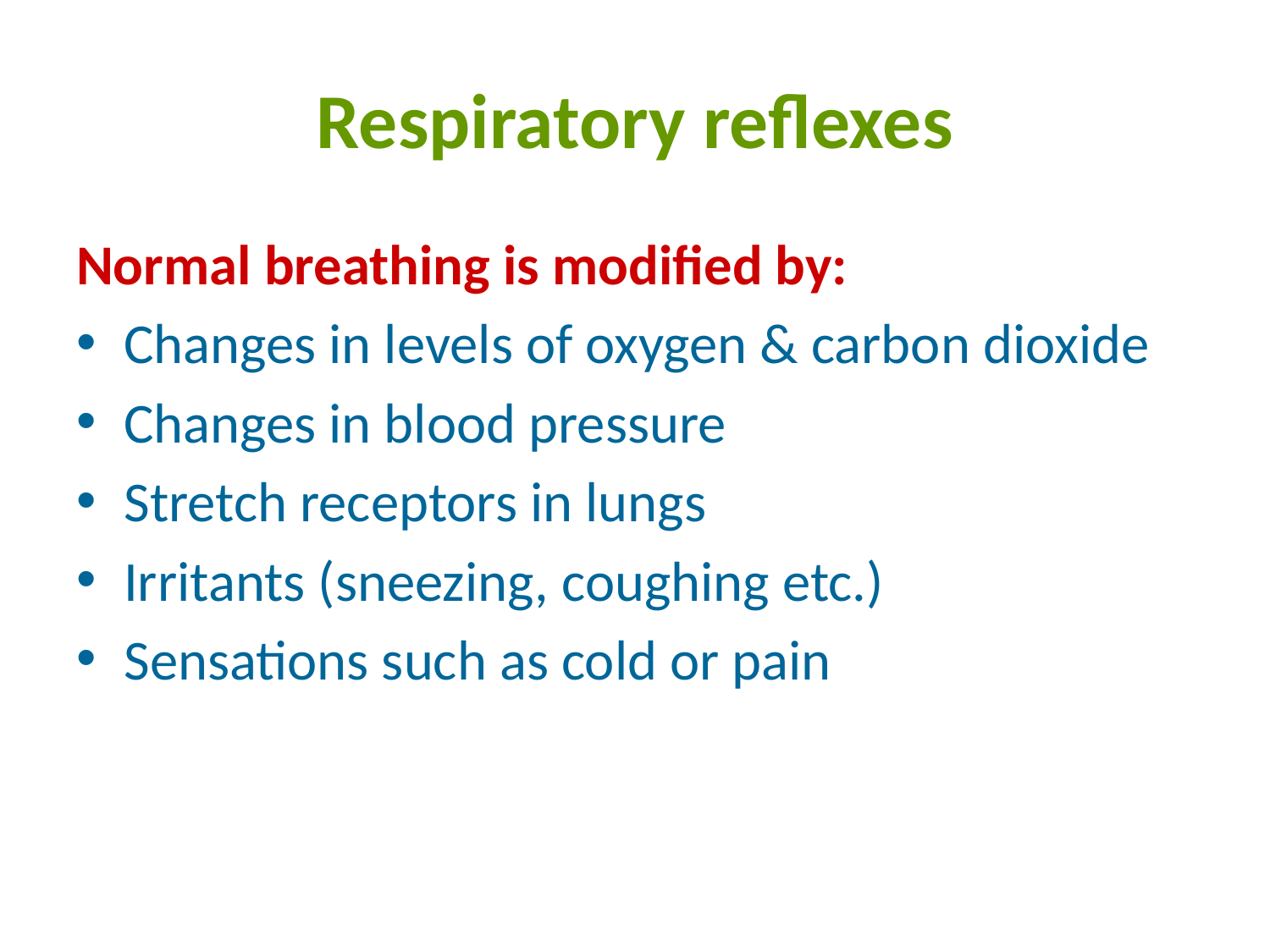

# Respiratory reflexes
Normal breathing is modified by:
Changes in levels of oxygen & carbon dioxide
Changes in blood pressure
Stretch receptors in lungs
Irritants (sneezing, coughing etc.)
Sensations such as cold or pain